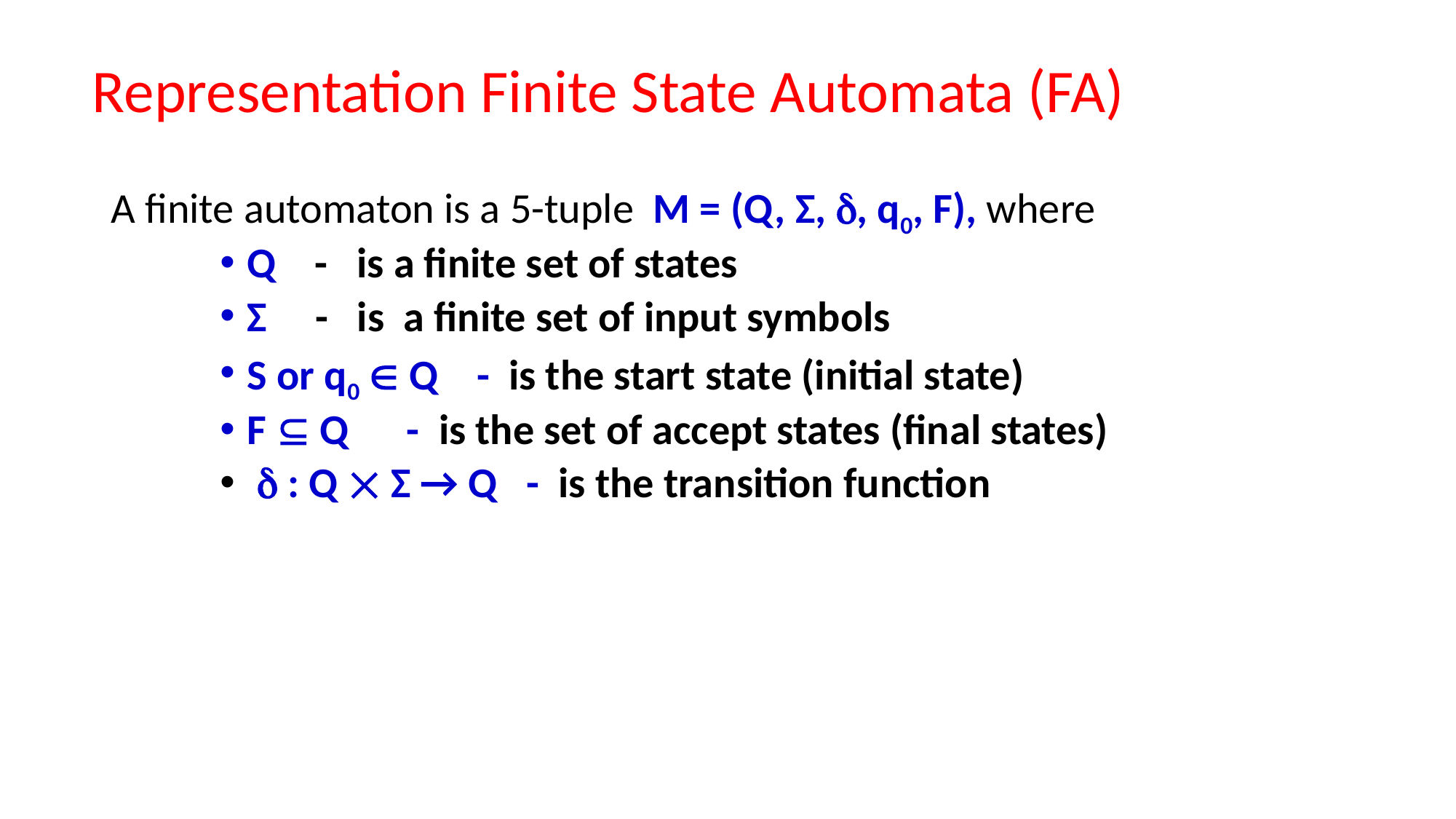

# Representation Finite State Automata (FA)
A finite automaton is a 5-tuple  M = (Q, Σ, δ, q0, F), where
Q    -   is a finite set of states
Σ     -   is  a finite set of input symbols
S or q0 ∈ Q    -  is the start state (initial state)
F ⊆ Q      -  is the set of accept states (final states)
 δ : Q × Σ → Q   -  is the transition function